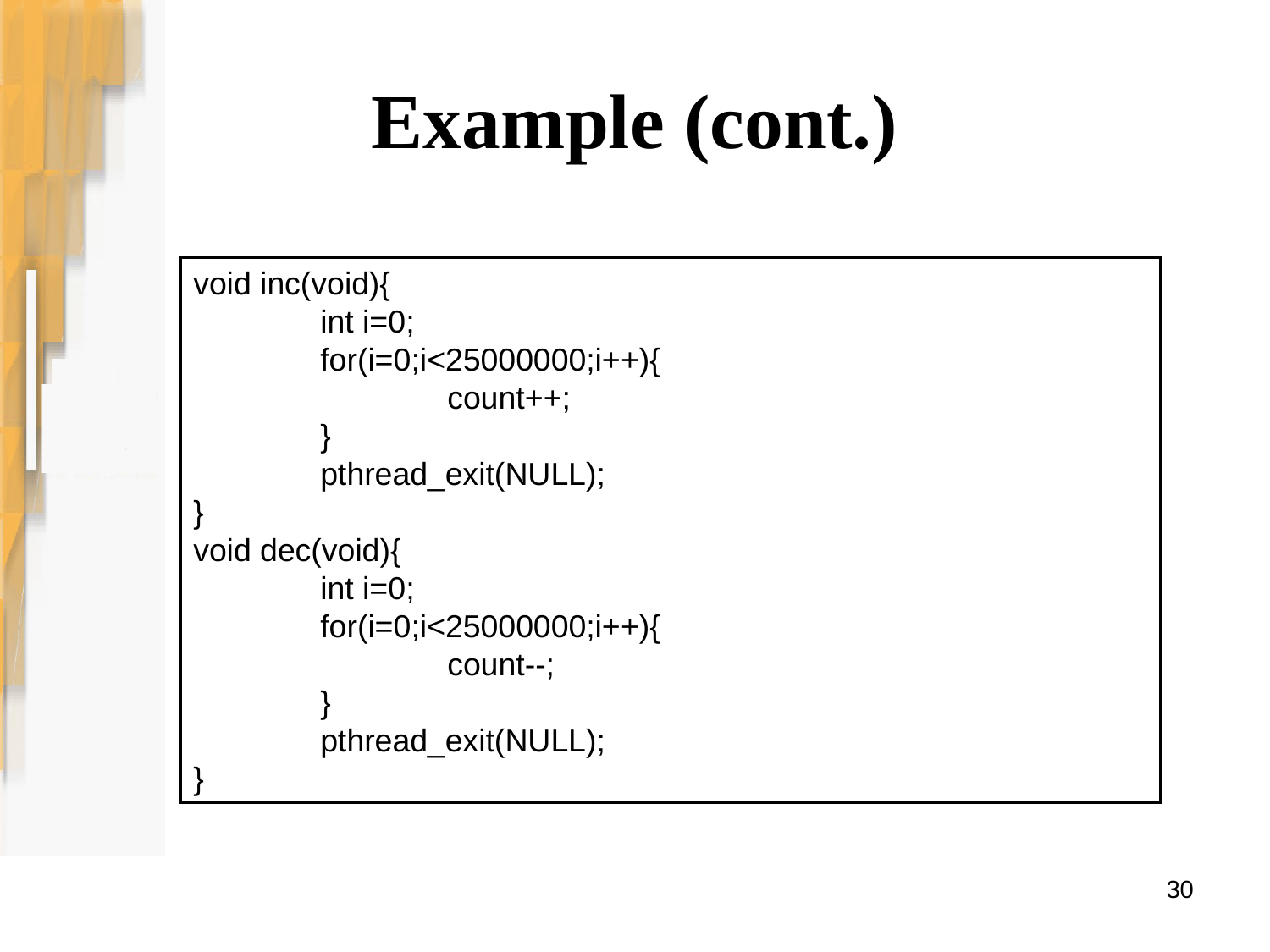

# Example (cont.)
void inc(void){
	int i=0;
	for(i=0;i<25000000;i++){
		count++;
	}
	pthread_exit(NULL);
}
void dec(void){
	int i=0;
	for(i=0;i<25000000;i++){
		count--;
	}
	pthread_exit(NULL);
}
30